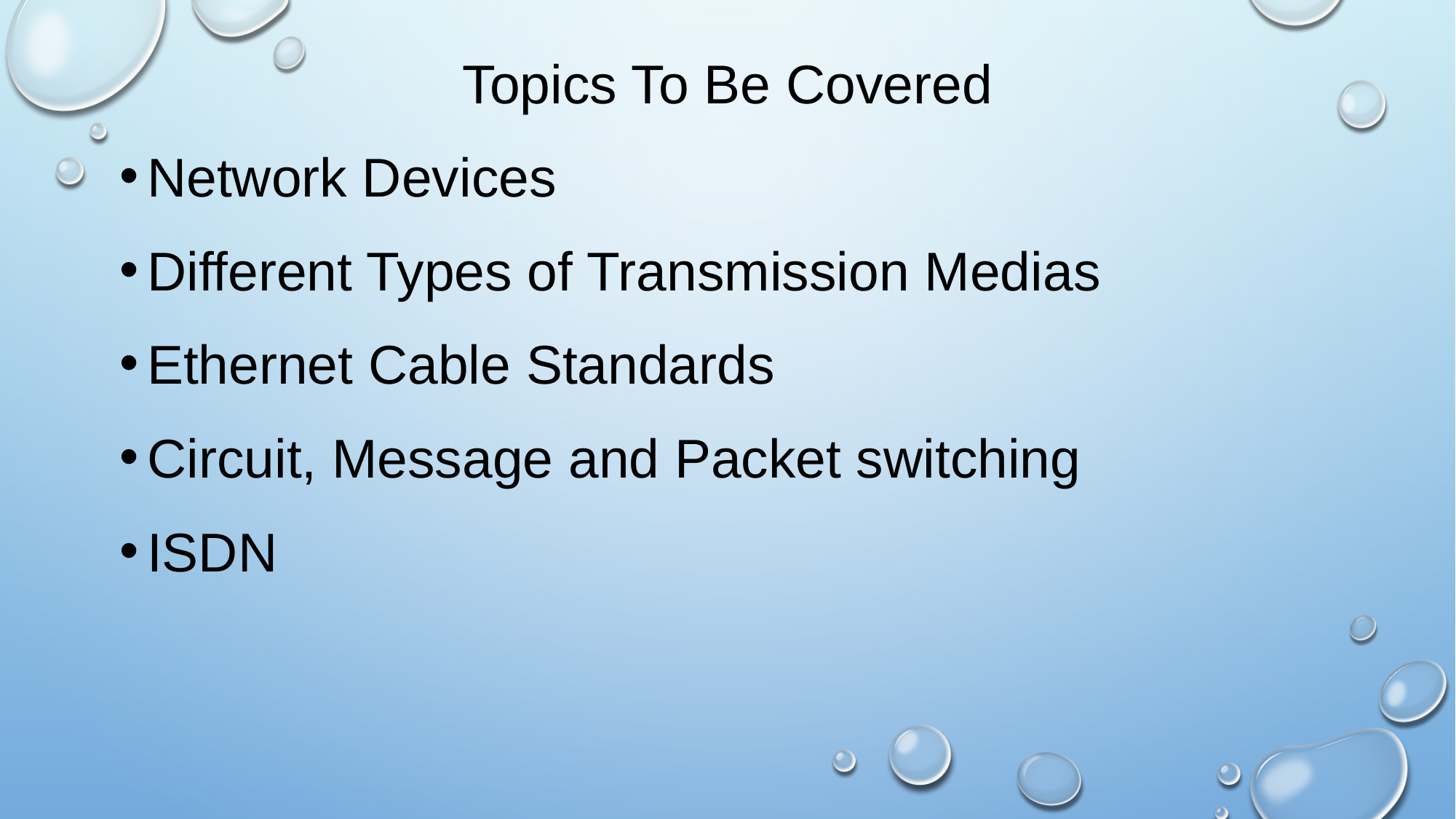

# Topics To Be Covered
Network Devices
Different Types of Transmission Medias
Ethernet Cable Standards
Circuit, Message and Packet switching
ISDN